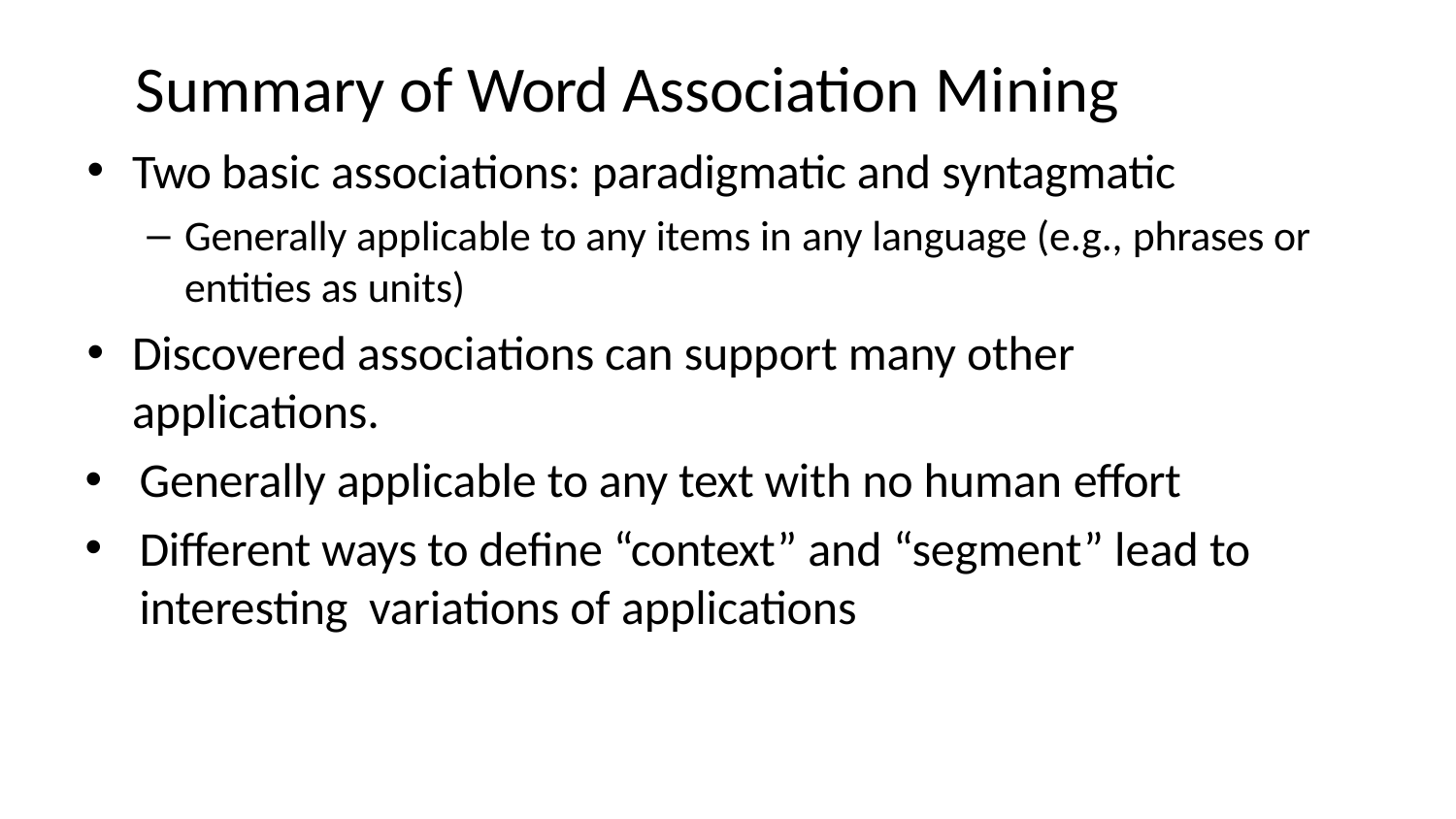

# Summary of Word Association Mining
Two basic associations: paradigmatic and syntagmatic
Generally applicable to any items in any language (e.g., phrases or  entities as units)
Discovered associations can support many other applications.
Generally applicable to any text with no human effort
Different ways to define “context” and “segment” lead to interesting  variations of applications